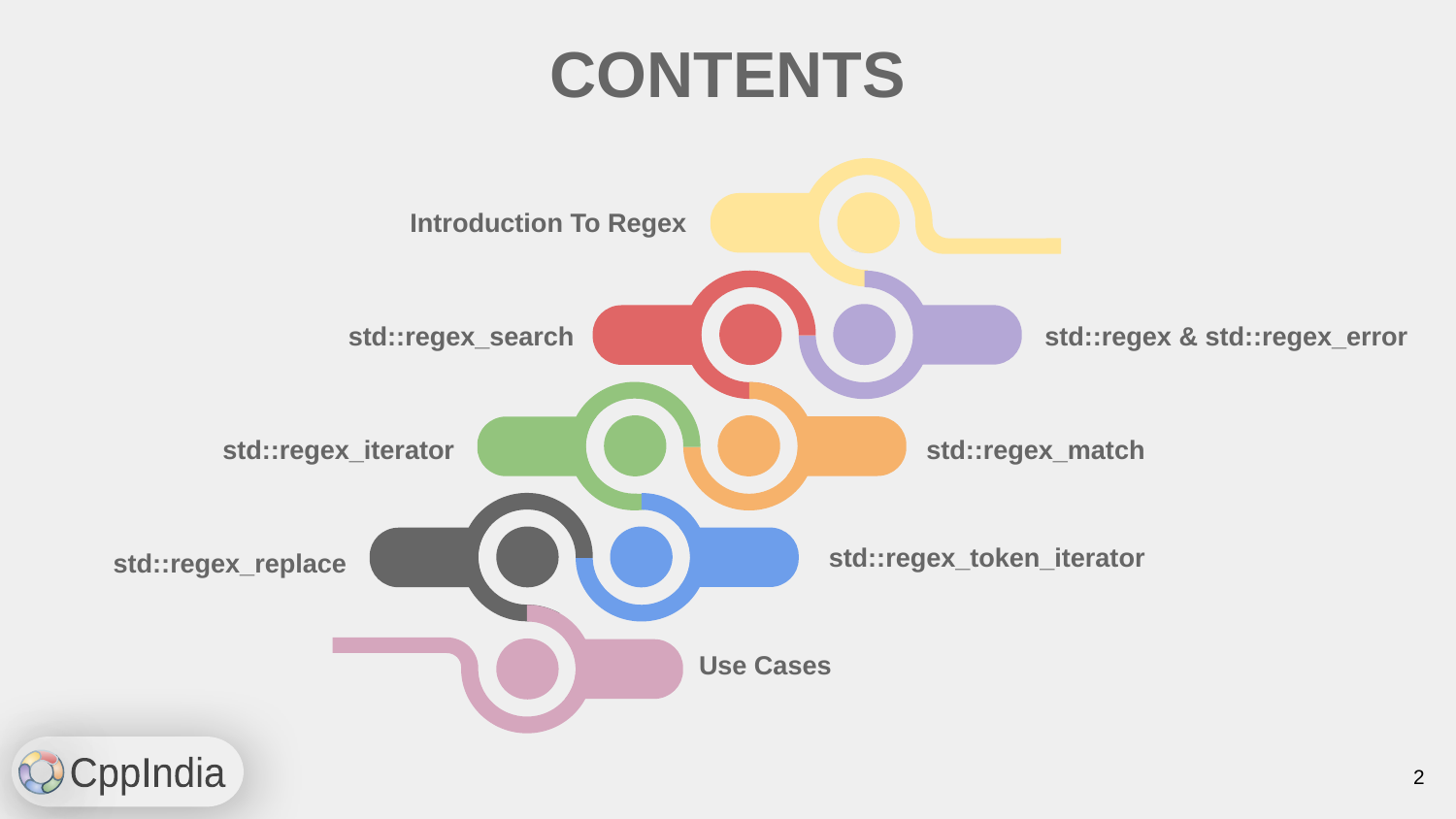

CONTENTS

Introduction To Regex

std::regex_search

std::regex & std::regex_error

std::regex_iterator

std::regex_match

std::regex_replace

std::regex_token_iterator

Use Cases
2